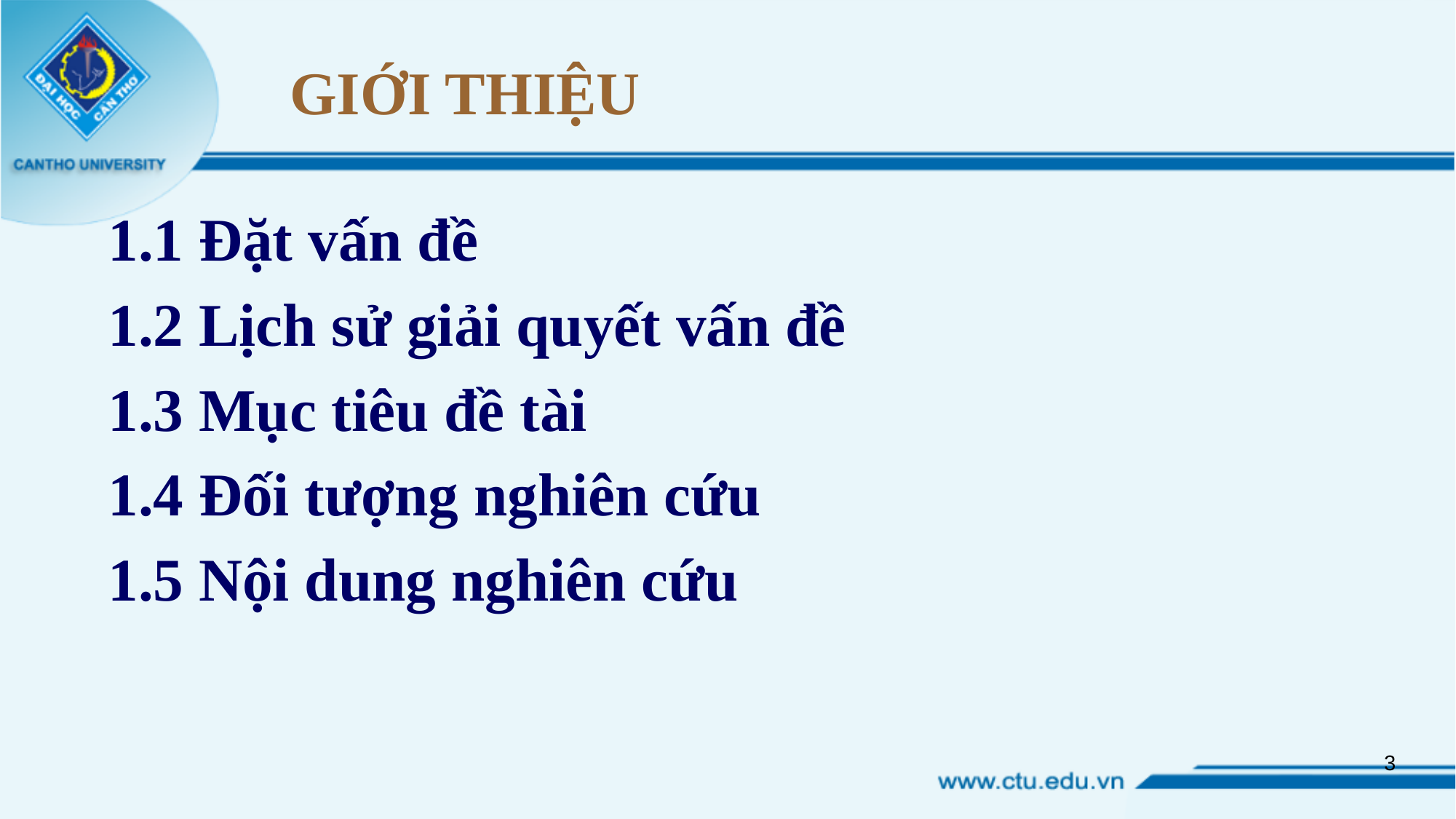

# GIỚI THIỆU
1.1 Đặt vấn đề
1.2 Lịch sử giải quyết vấn đề
1.3 Mục tiêu đề tài
1.4 Đối tượng nghiên cứu
1.5 Nội dung nghiên cứu
3